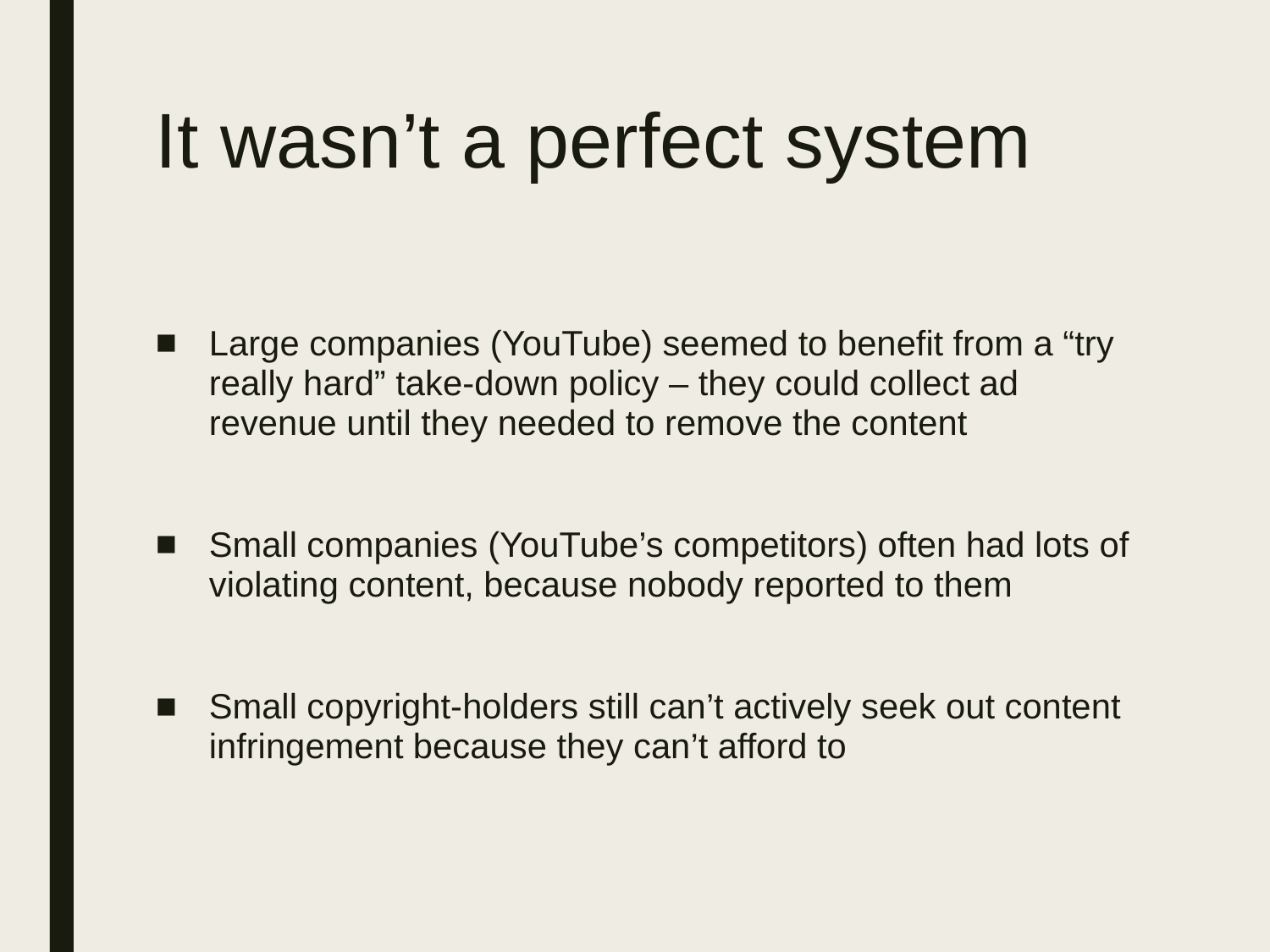

# It wasn’t a perfect system
Large companies (YouTube) seemed to benefit from a “try really hard” take-down policy – they could collect ad revenue until they needed to remove the content

Small companies (YouTube’s competitors) often had lots of violating content, because nobody reported to them

Small copyright-holders still can’t actively seek out content infringement because they can’t afford to